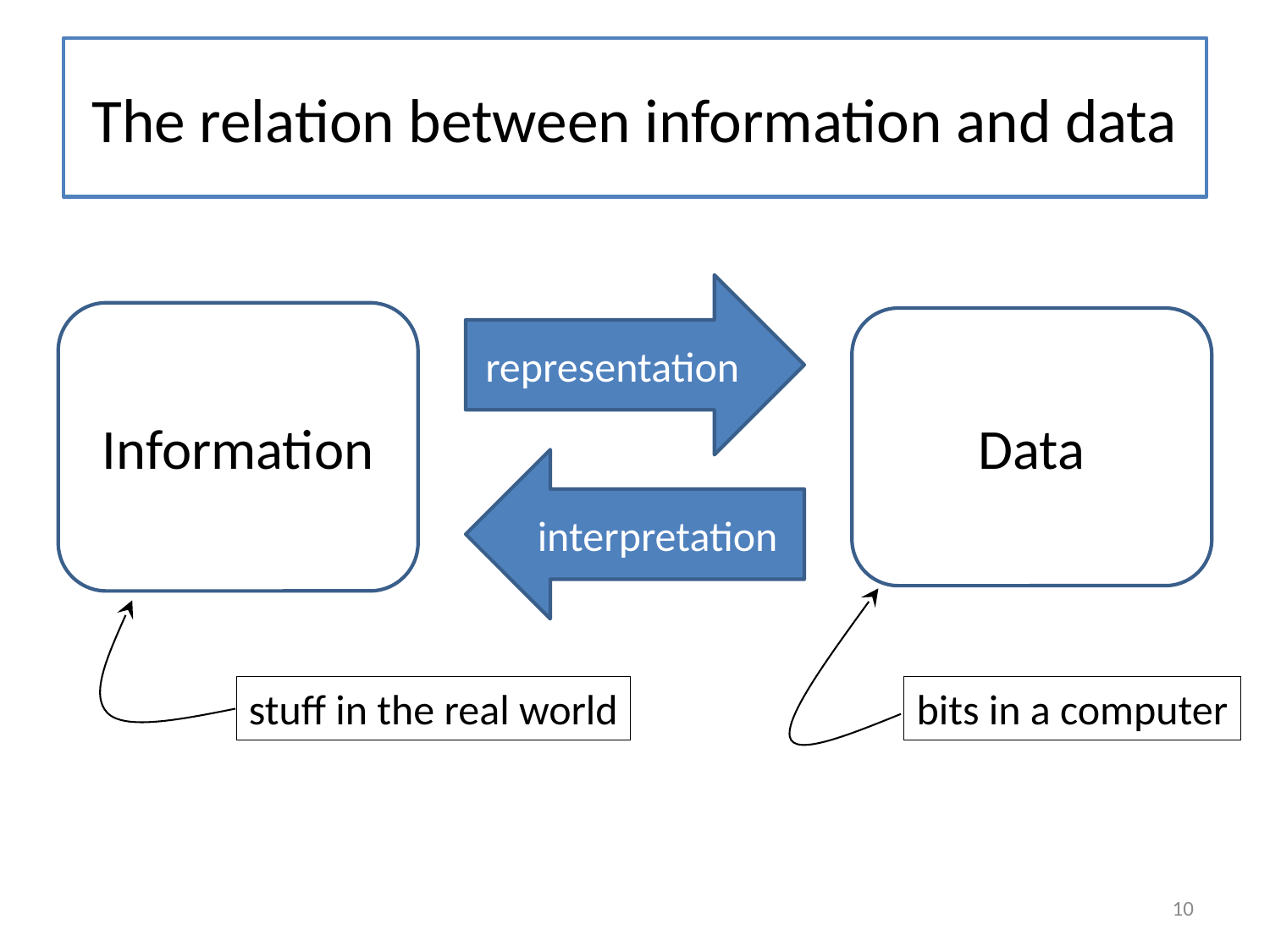

# The relation between information and data
representation
interpretation
Information
Data

stuff in the real world
bits in a computer
10